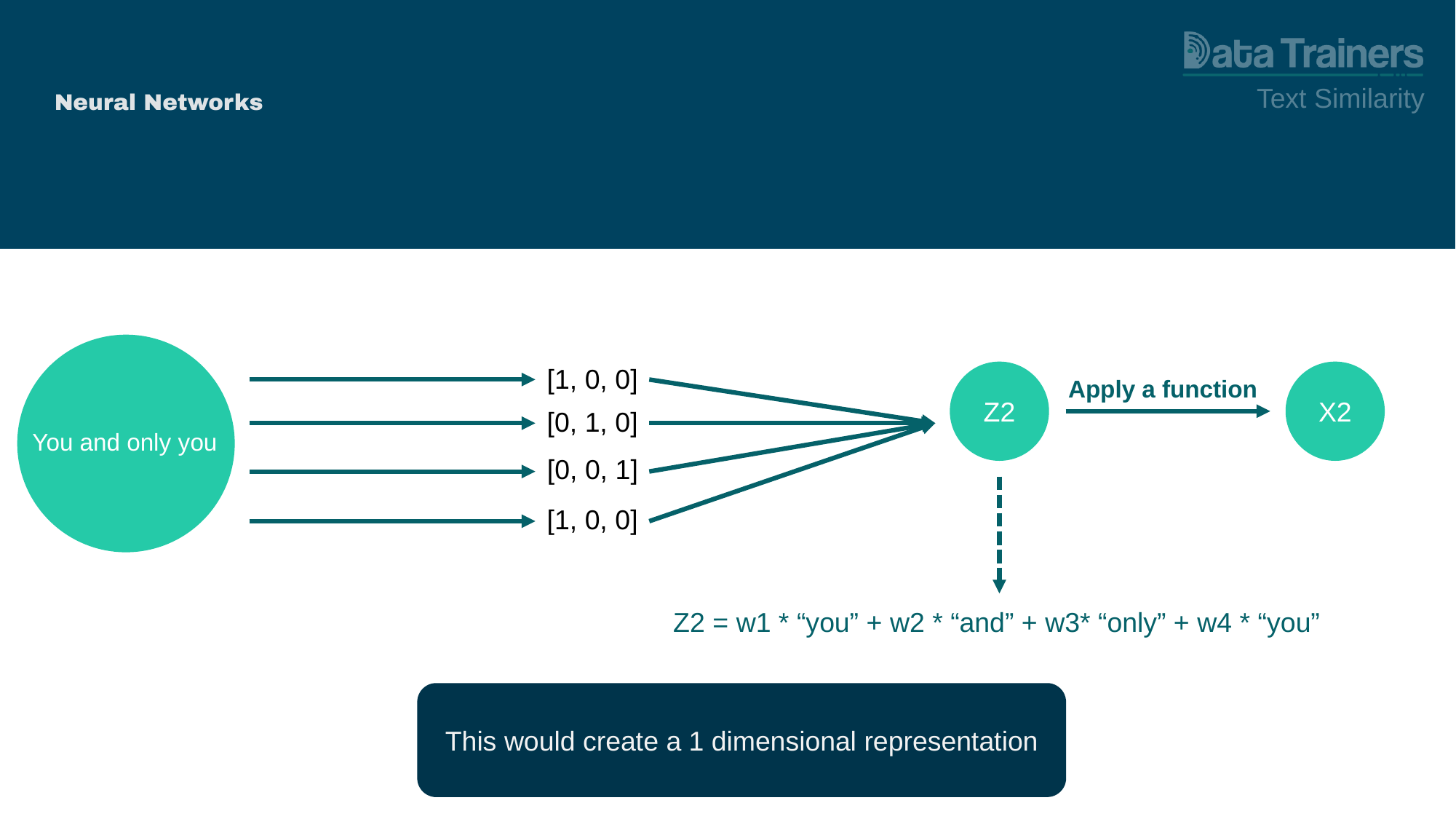

Text Similarity
# Neural Networks

You and only you
[1, 0, 0]

Z2

X2
Apply a function

[0, 1, 0]

[0, 0, 1]

[1, 0, 0]

Z2 = w1 * “you” + w2 * “and” + w3* “only” + w4 * “you”

This would create a 1 dimensional representation